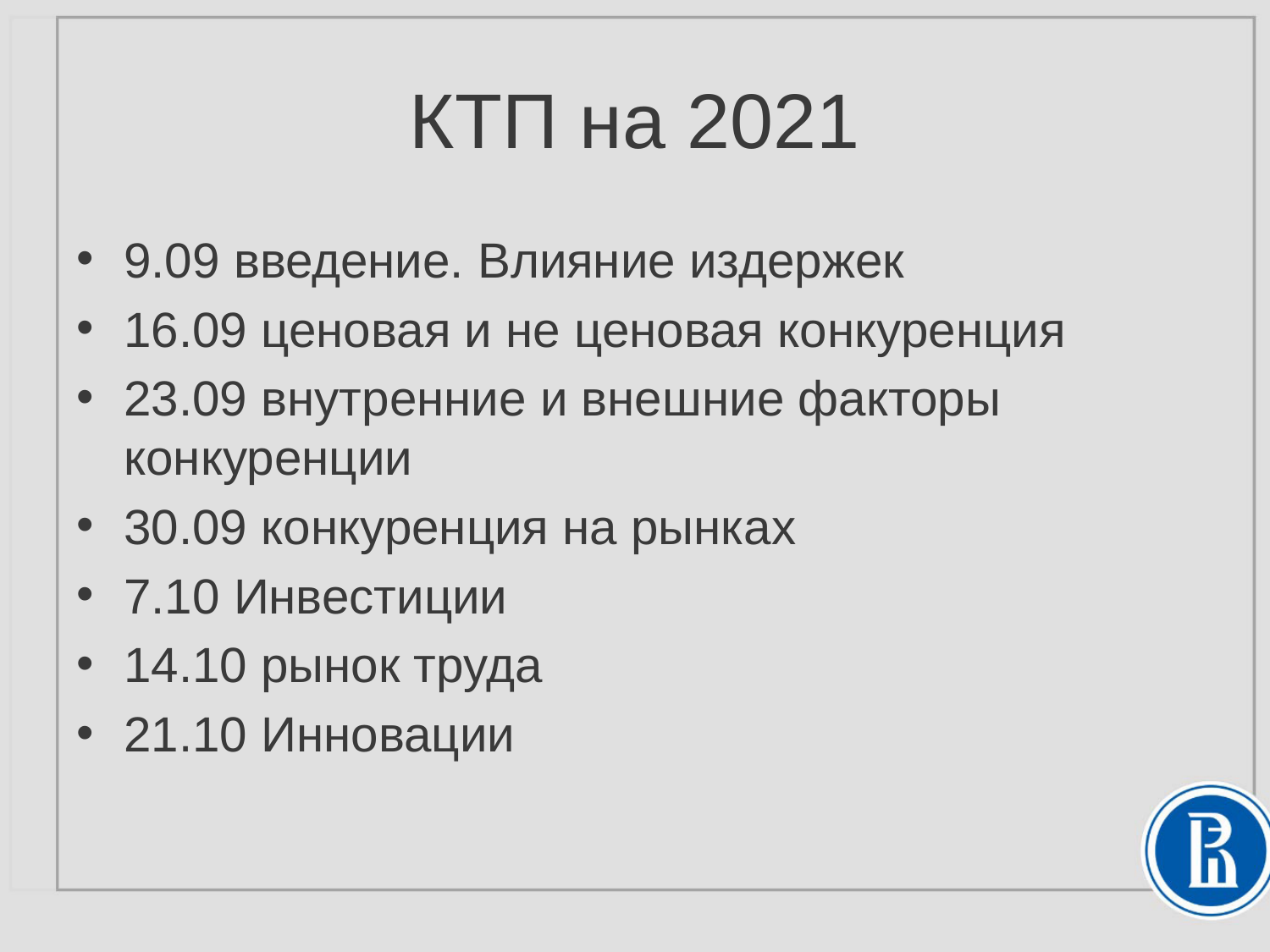

# КТП на 2021
9.09 введение. Влияние издержек
16.09 ценовая и не ценовая конкуренция
23.09 внутренние и внешние факторы конкуренции
30.09 конкуренция на рынках
7.10 Инвестиции
14.10 рынок труда
21.10 Инновации